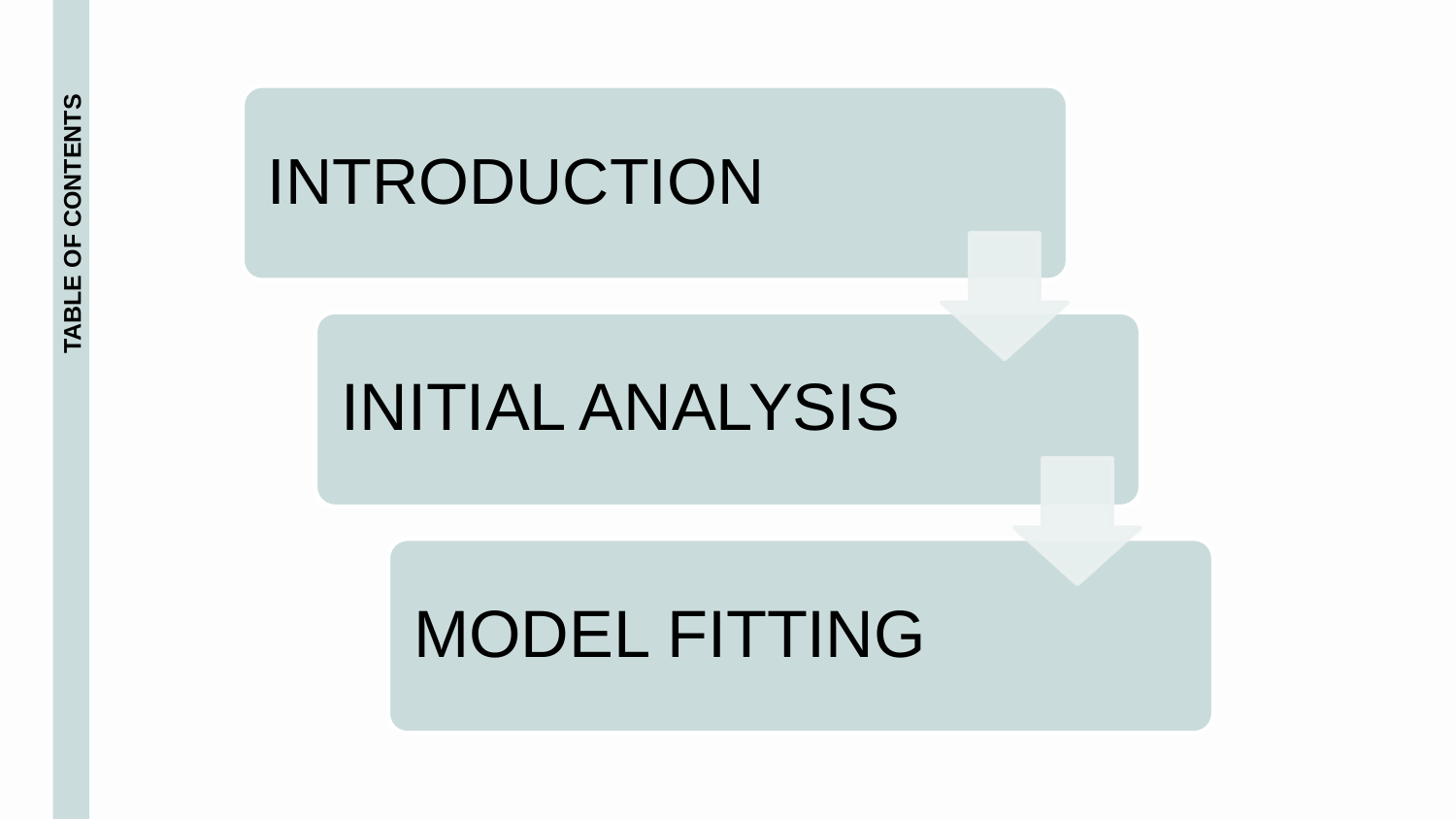

INTRODUCTION

INITIAL ANALYSIS

MODEL FITTING
TABLE OF CONTENTS